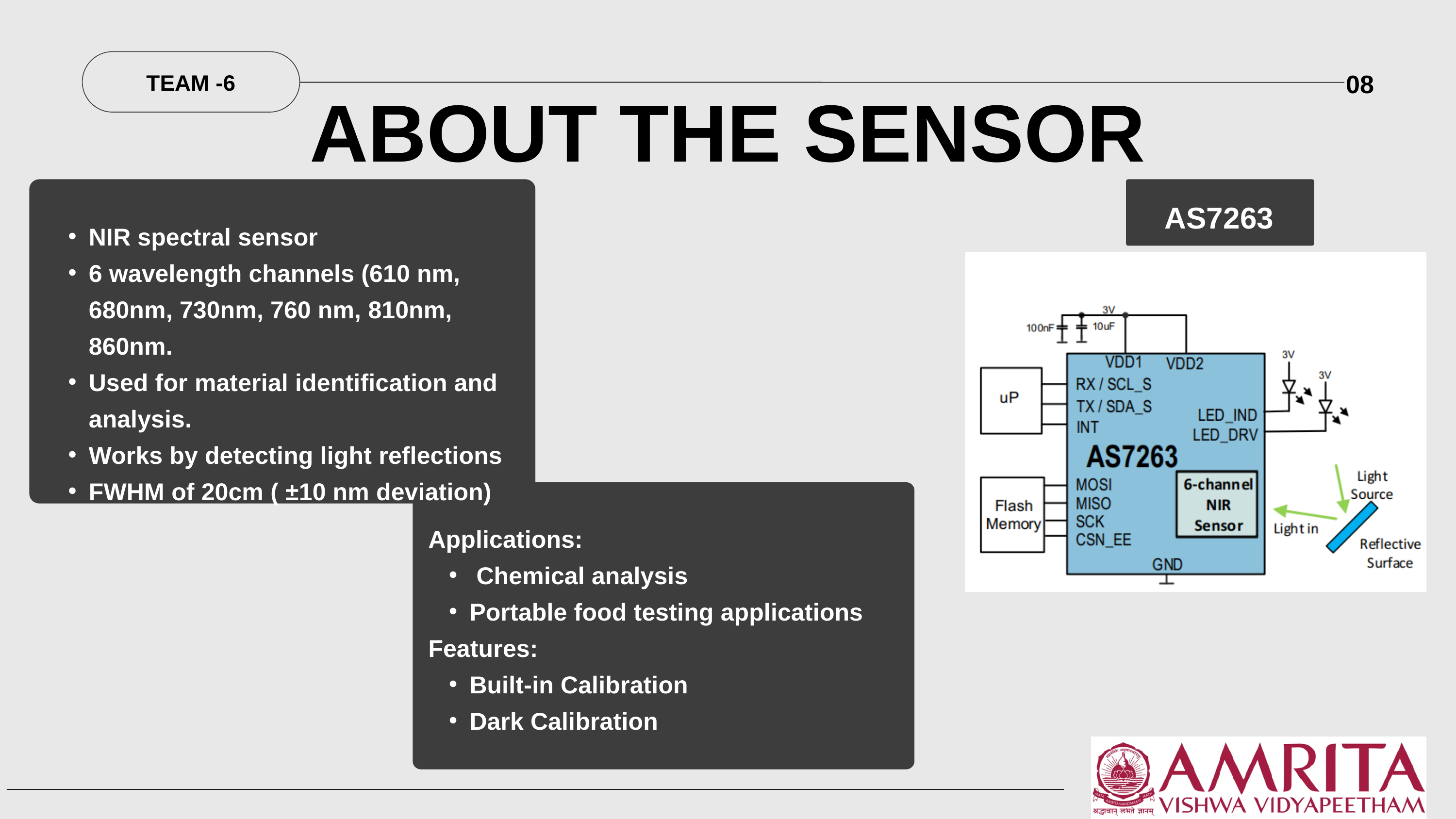

08
TEAM -6
ABOUT THE SENSOR

AS7263
NIR spectral sensor
6 wavelength channels (610 nm, 680nm, 730nm, 760 nm, 810nm, 860nm.
Used for material identification and analysis.
Works by detecting light reflections
FWHM of 20cm ( ±10 nm deviation)

Applications:
 Chemical analysis
Portable food testing applications
Features:
Built-in Calibration
Dark Calibration